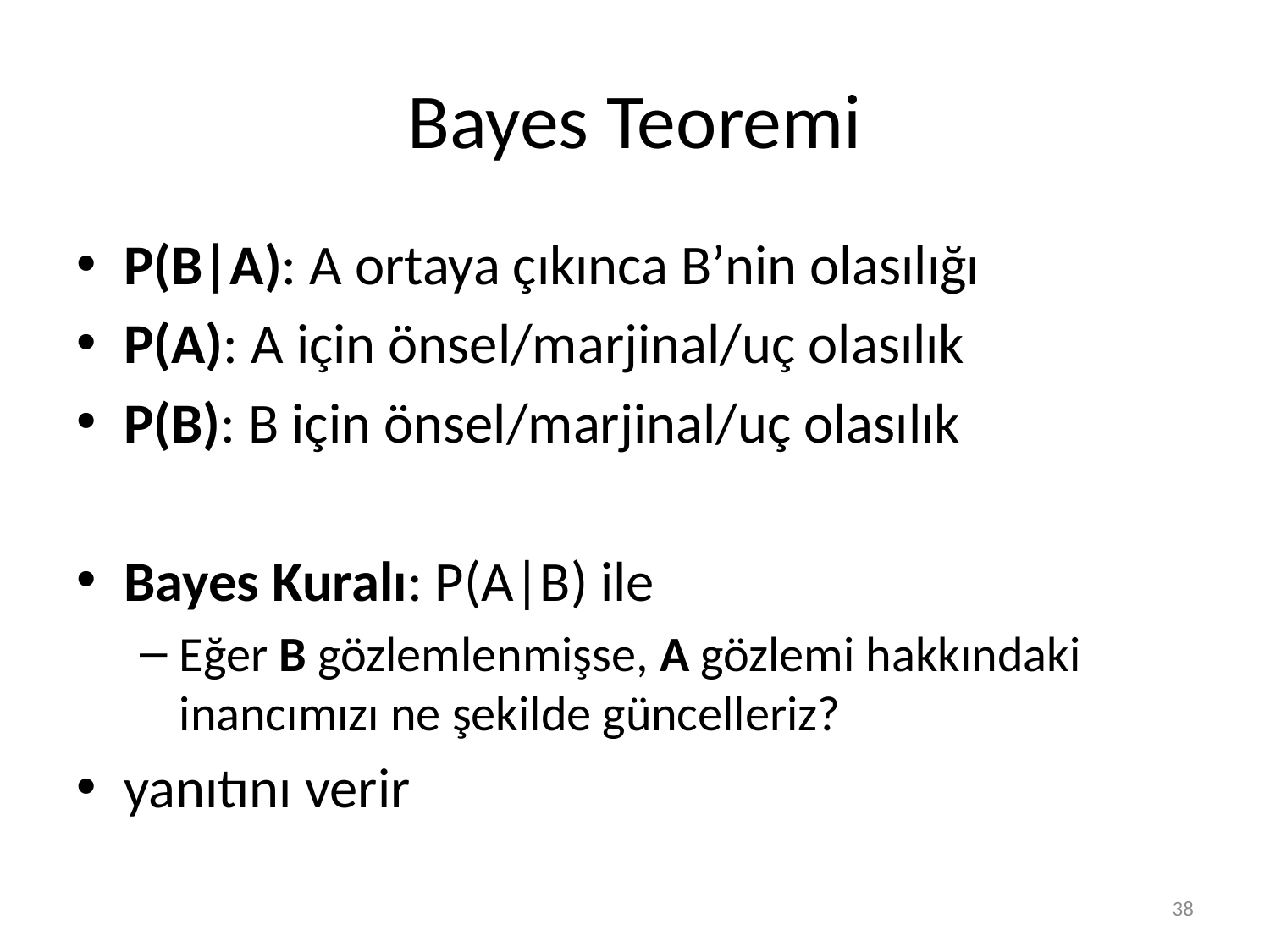

# Bayes Teoremi
P(B|A): A ortaya çıkınca B’nin olasılığı
P(A): A için önsel/marjinal/uç olasılık
P(B): B için önsel/marjinal/uç olasılık

Bayes Kuralı: P(A|B) ile
Eğer B gözlemlenmişse, A gözlemi hakkındaki inancımızı ne şekilde güncelleriz?
yanıtını verir
38